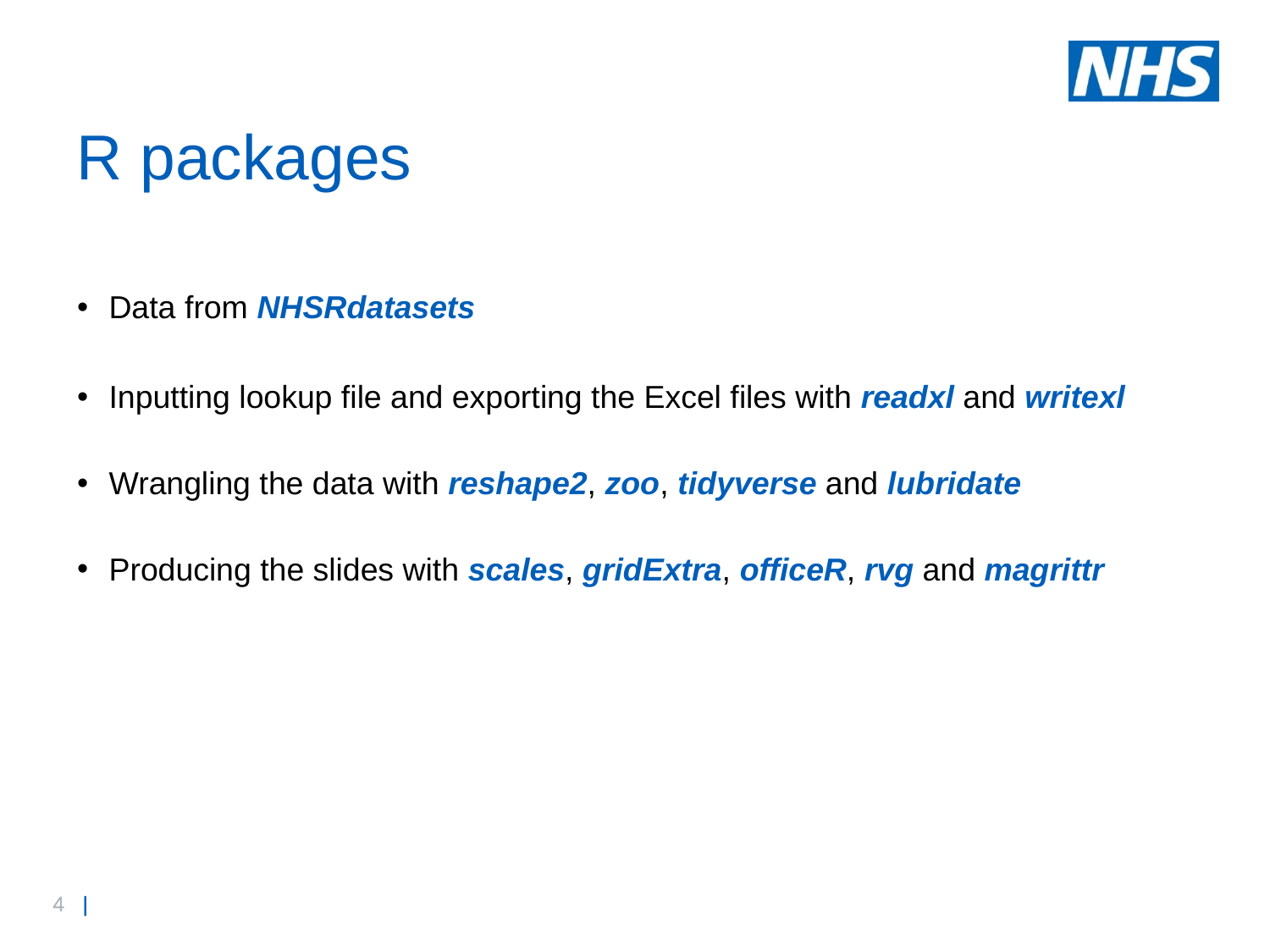

# R packages
Data from NHSRdatasets
Inputting lookup file and exporting the Excel files with readxl and writexl
Wrangling the data with reshape2, zoo, tidyverse and lubridate
Producing the slides with scales, gridExtra, officeR, rvg and magrittr